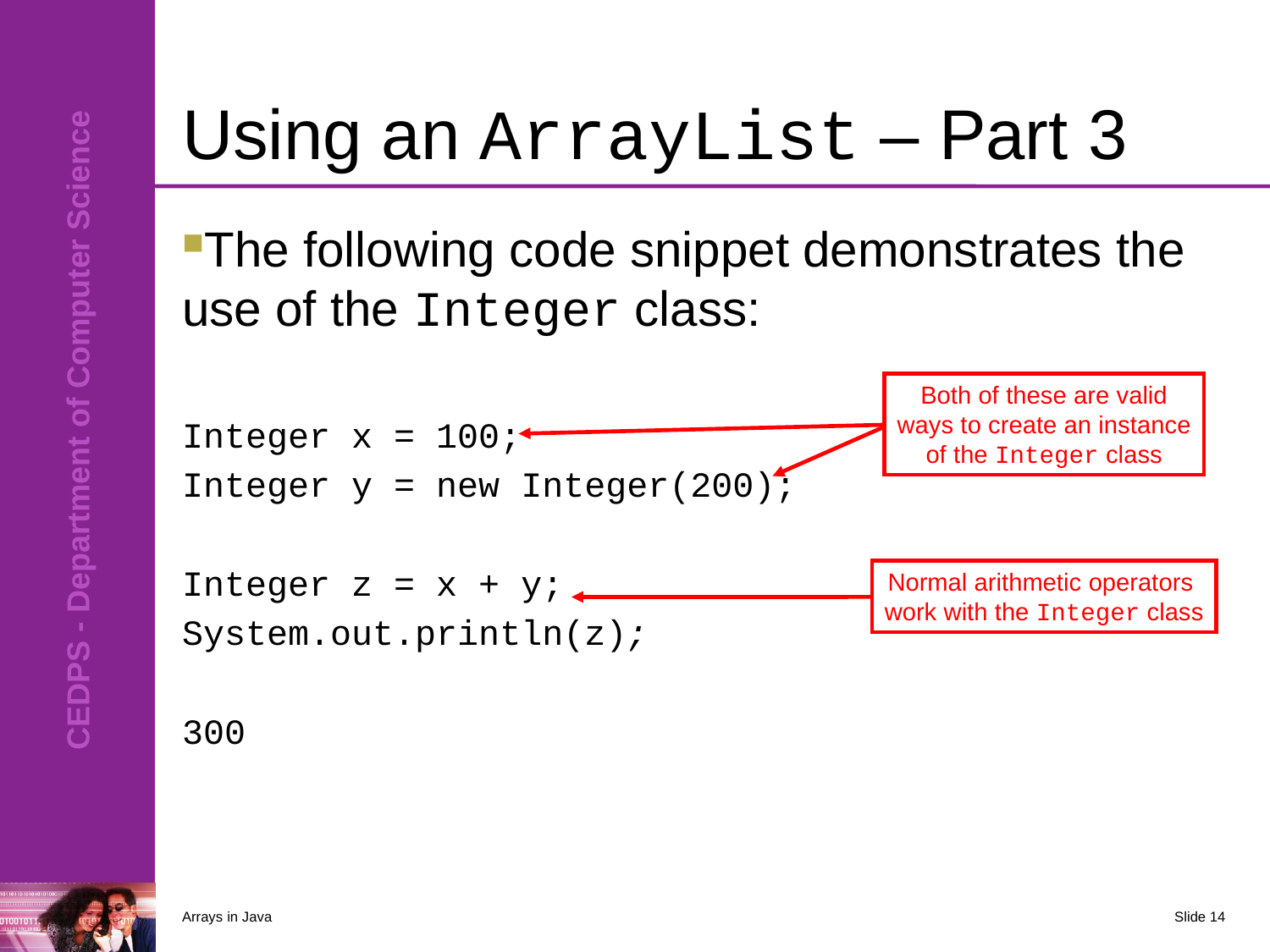

# Using an ArrayList – Part 3
The following code snippet demonstrates the use of the Integer class:

Integer x = 100;
Integer y = new Integer(200);

Integer z = x + y;
System.out.println(z);

300

Both of these are valid
ways to create an instance
of the Integer class

Normal arithmetic operators
work with the Integer class

Arrays in Java
Slide 14